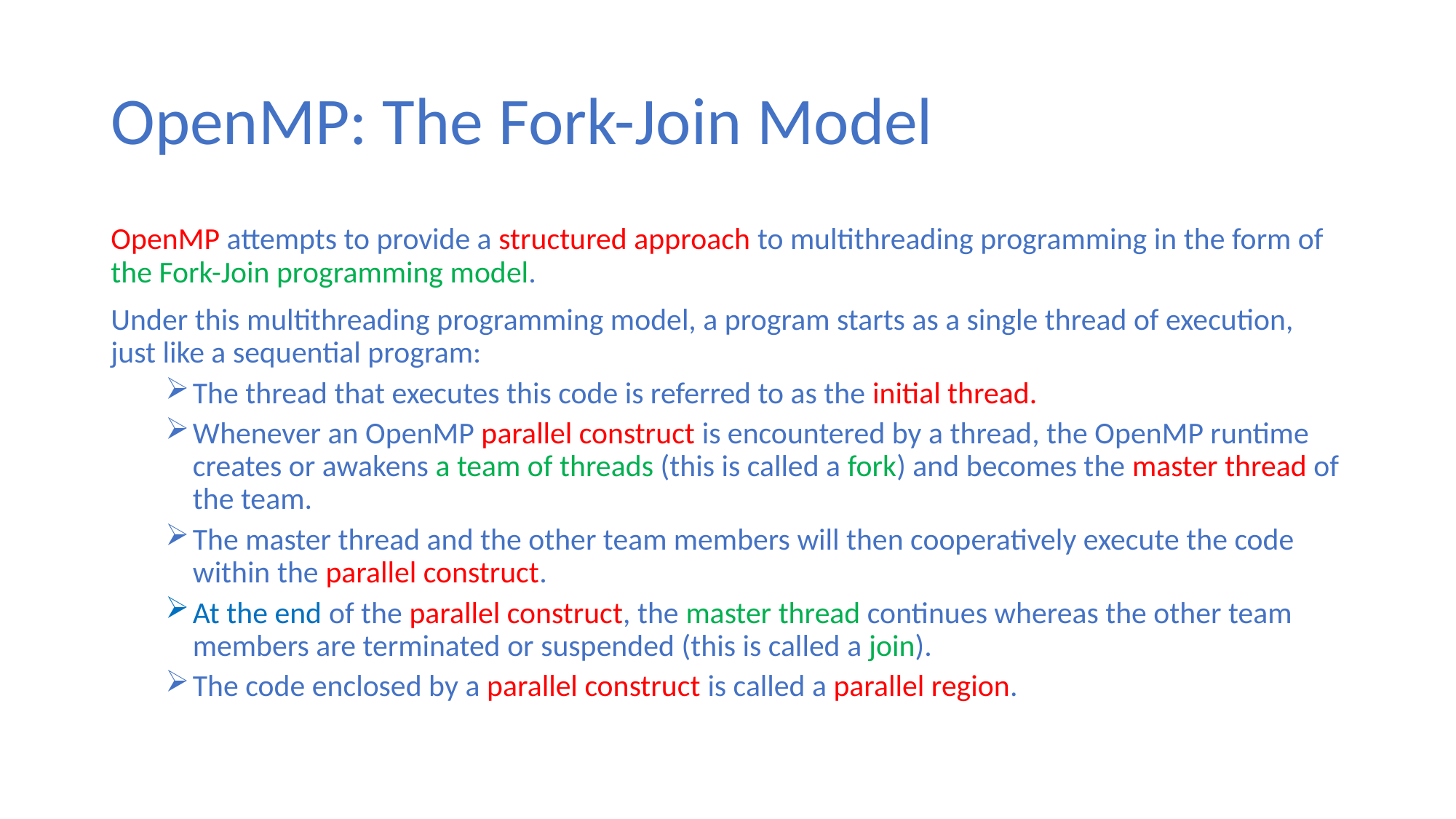

# OpenMP: The Fork-Join Model
OpenMP attempts to provide a structured approach to multithreading programming in the form of the Fork-Join programming model.
Under this multithreading programming model, a program starts as a single thread of execution, just like a sequential program:
The thread that executes this code is referred to as the initial thread.
Whenever an OpenMP parallel construct is encountered by a thread, the OpenMP runtime creates or awakens a team of threads (this is called a fork) and becomes the master thread of the team.
The master thread and the other team members will then cooperatively execute the code within the parallel construct.
At the end of the parallel construct, the master thread continues whereas the other team members are terminated or suspended (this is called a join).
The code enclosed by a parallel construct is called a parallel region.